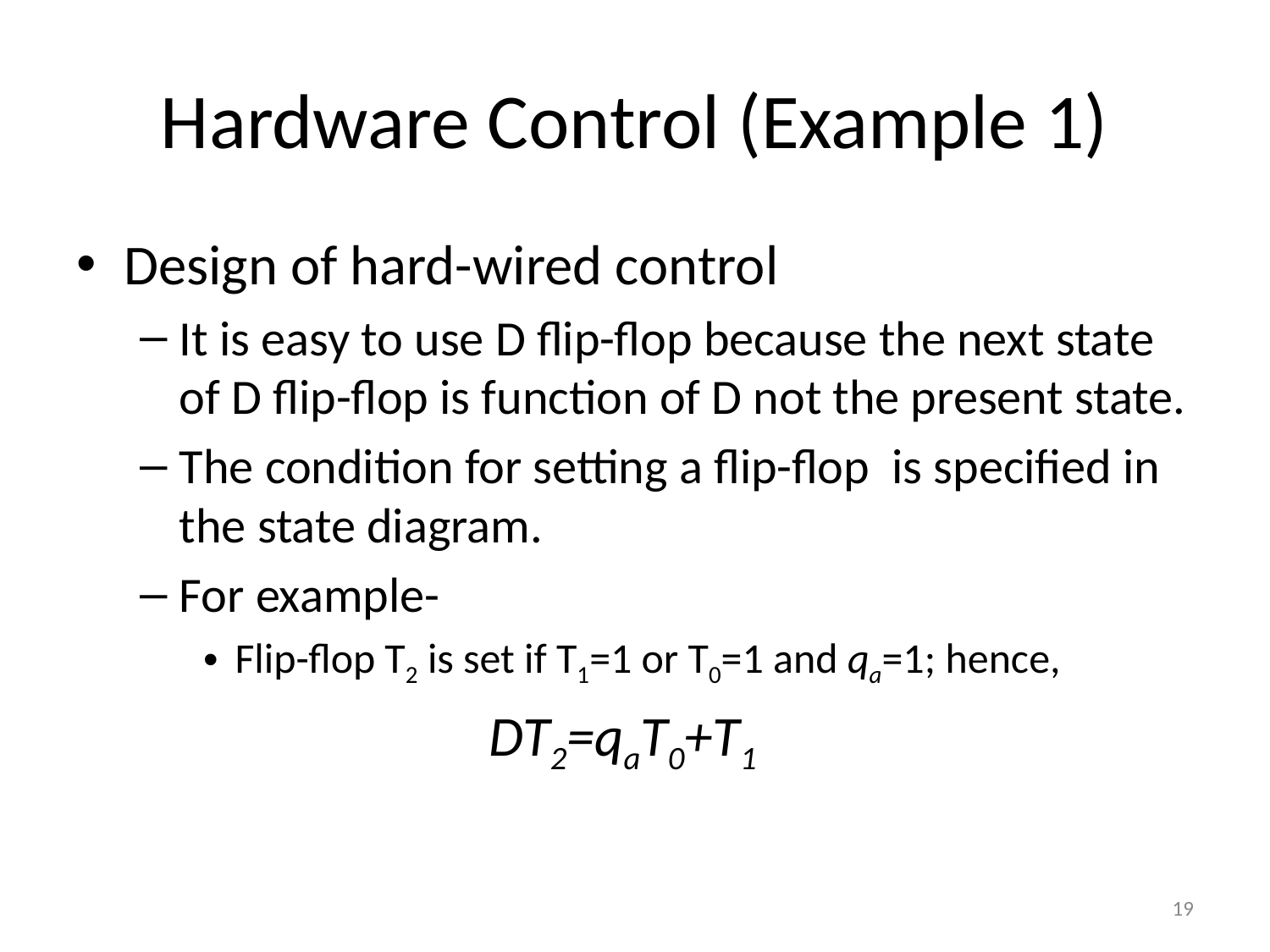

# Hardware Control (Example 1)
Design of hard-wired control
It is easy to use D flip-flop because the next state of D flip-flop is function of D not the present state.
The condition for setting a flip-flop  is specified in the state diagram.
For example-
Flip-flop T2 is set if T1=1 or T0=1 and qa=1; hence,
			DT2=qaT0+T1
19